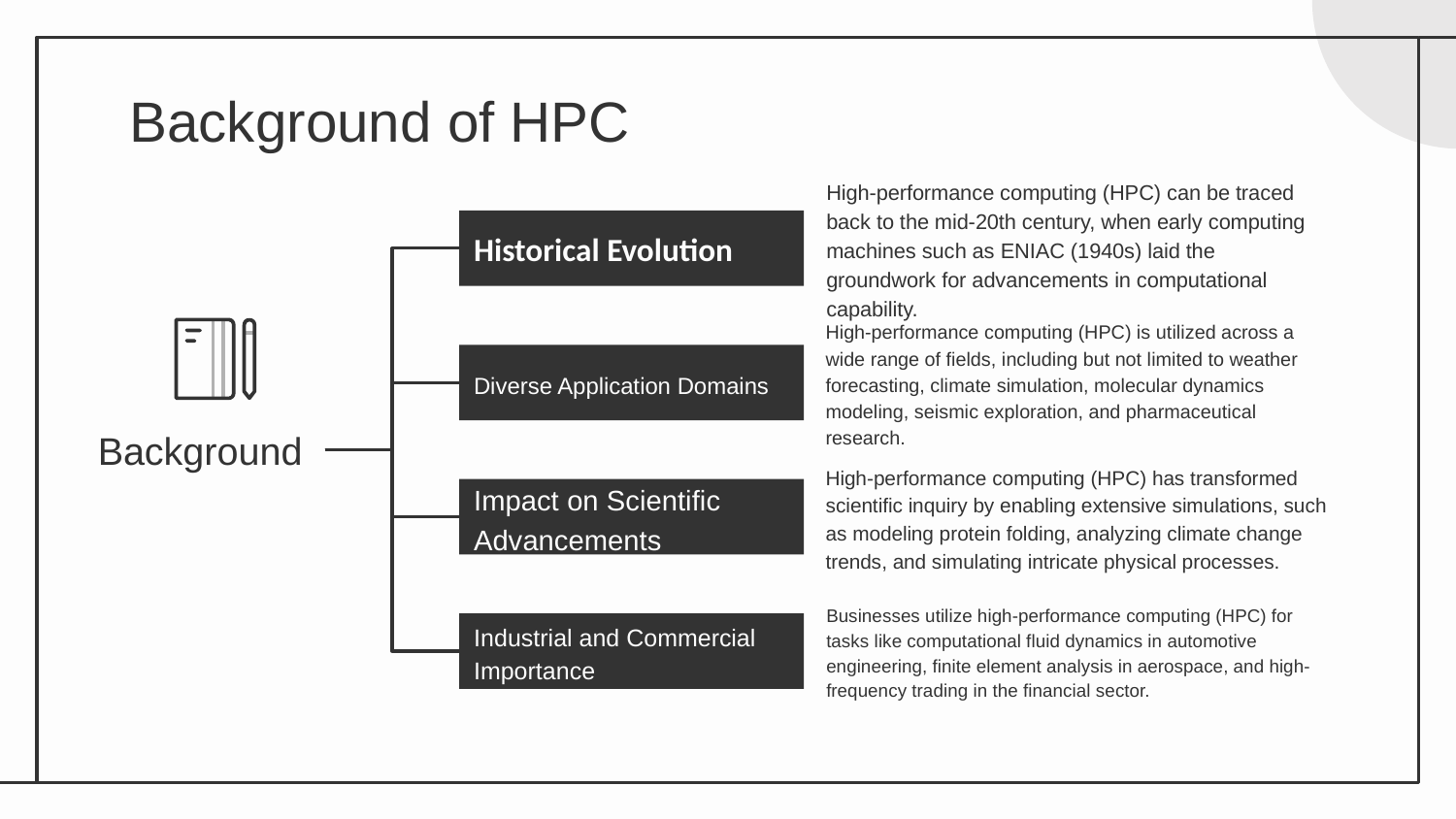

# Background of HPC
High-performance computing (HPC) can be traced back to the mid-20th century, when early computing machines such as ENIAC (1940s) laid the groundwork for advancements in computational capability.
Historical Evolution

High-performance computing (HPC) is utilized across a wide range of fields, including but not limited to weather forecasting, climate simulation, molecular dynamics modeling, seismic exploration, and pharmaceutical research.
Diverse Application Domains
Background
High-performance computing (HPC) has transformed scientific inquiry by enabling extensive simulations, such as modeling protein folding, analyzing climate change trends, and simulating intricate physical processes.
Impact on Scientific Advancements
Businesses utilize high-performance computing (HPC) for tasks like computational fluid dynamics in automotive engineering, finite element analysis in aerospace, and high-frequency trading in the financial sector.
Industrial and Commercial Importance